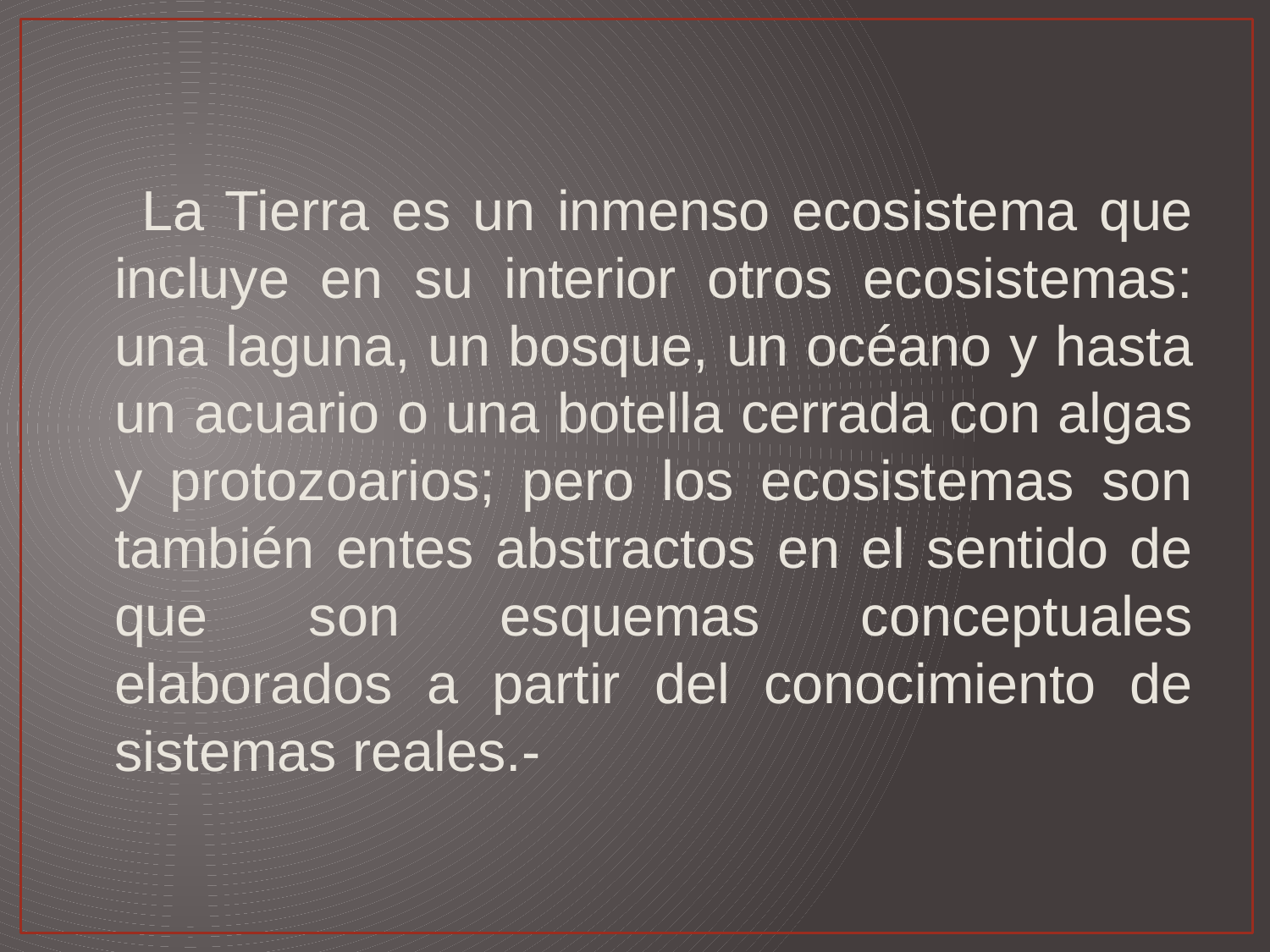

La Tierra es un inmenso ecosistema que incluye en su interior otros ecosistemas: una laguna, un bosque, un océano y hasta un acuario o una botella cerrada con algas y protozoarios; pero los ecosistemas son también entes abstractos en el sentido de que son esquemas conceptuales elaborados a partir del conocimiento de sistemas reales.-